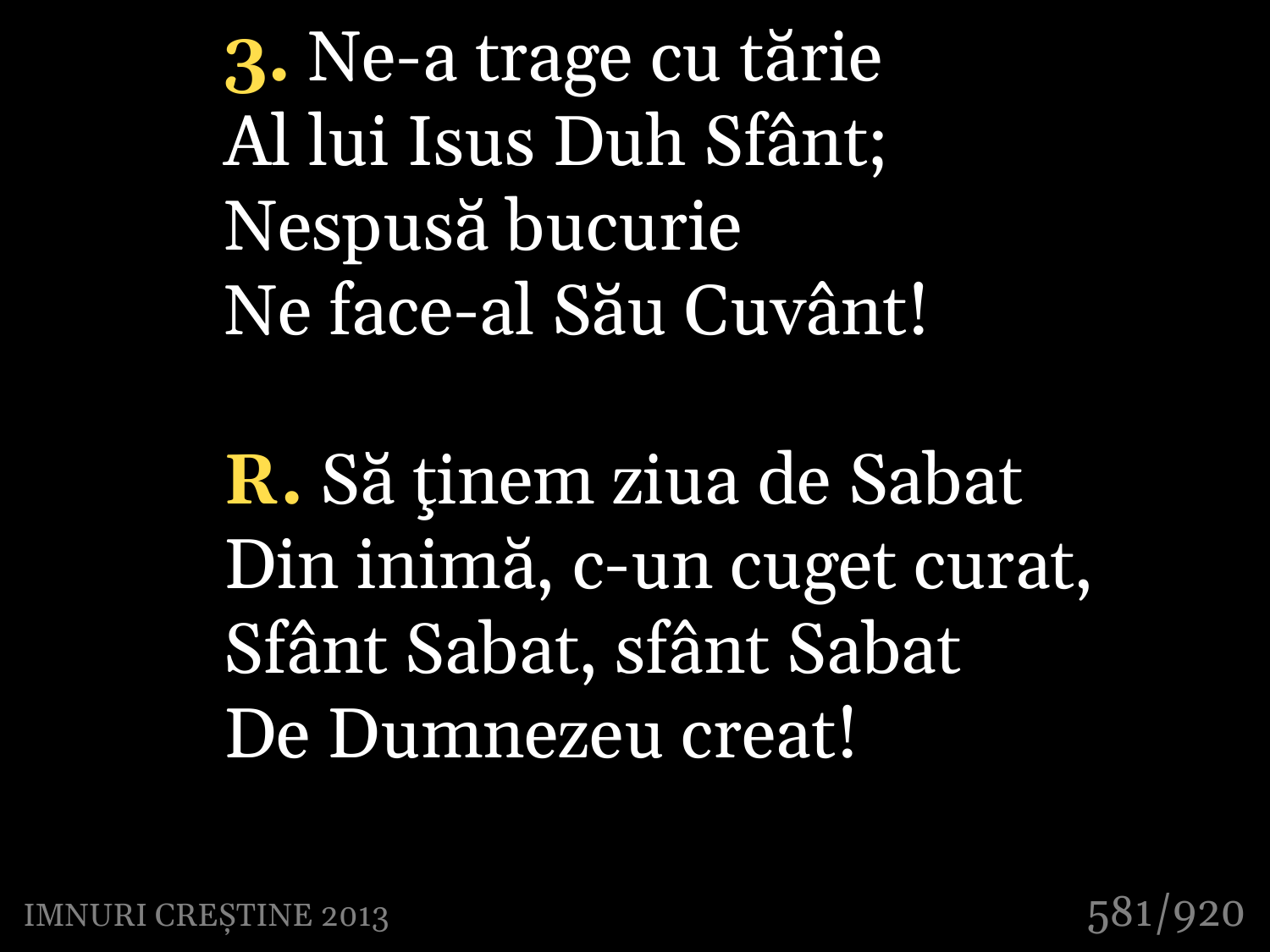

3. Ne-a trage cu tărie
Al lui Isus Duh Sfânt;
Nespusă bucurie
Ne face-al Său Cuvânt!

R. Să ţinem ziua de Sabat
Din inimă, c-un cuget curat,
Sfânt Sabat, sfânt Sabat
De Dumnezeu creat!
581/920
IMNURI CREȘTINE 2013